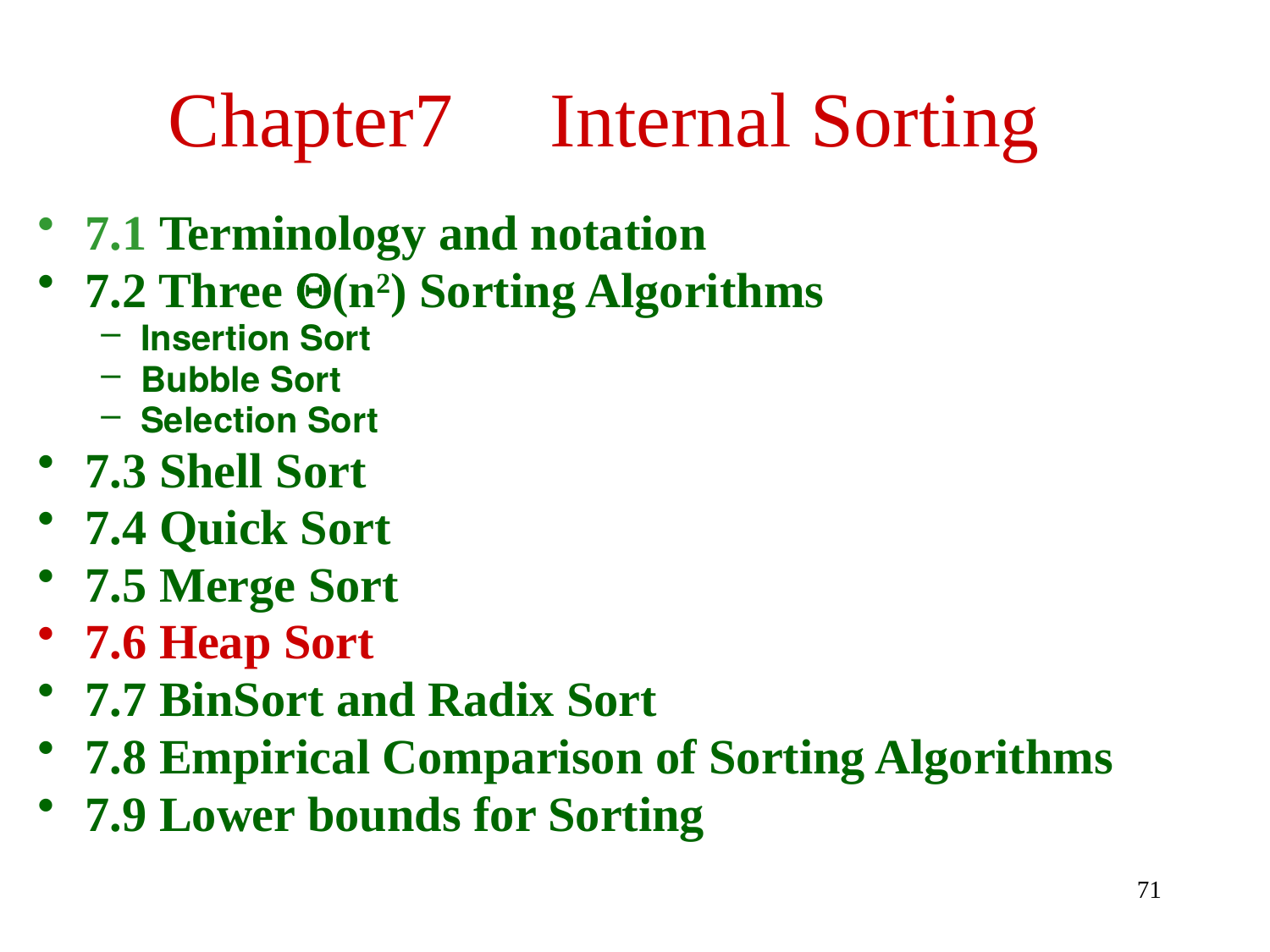

# Chapter7     Internal Sorting
7.1 Terminology and notation
7.2 Three Θ(n2) Sorting Algorithms
Insertion Sort
Bubble Sort
Selection Sort
7.3 Shell Sort
7.4 Quick Sort
7.5 Merge Sort
7.6 Heap Sort
7.7 BinSort and Radix Sort
7.8 Empirical Comparison of Sorting Algorithms
7.9 Lower bounds for Sorting
71